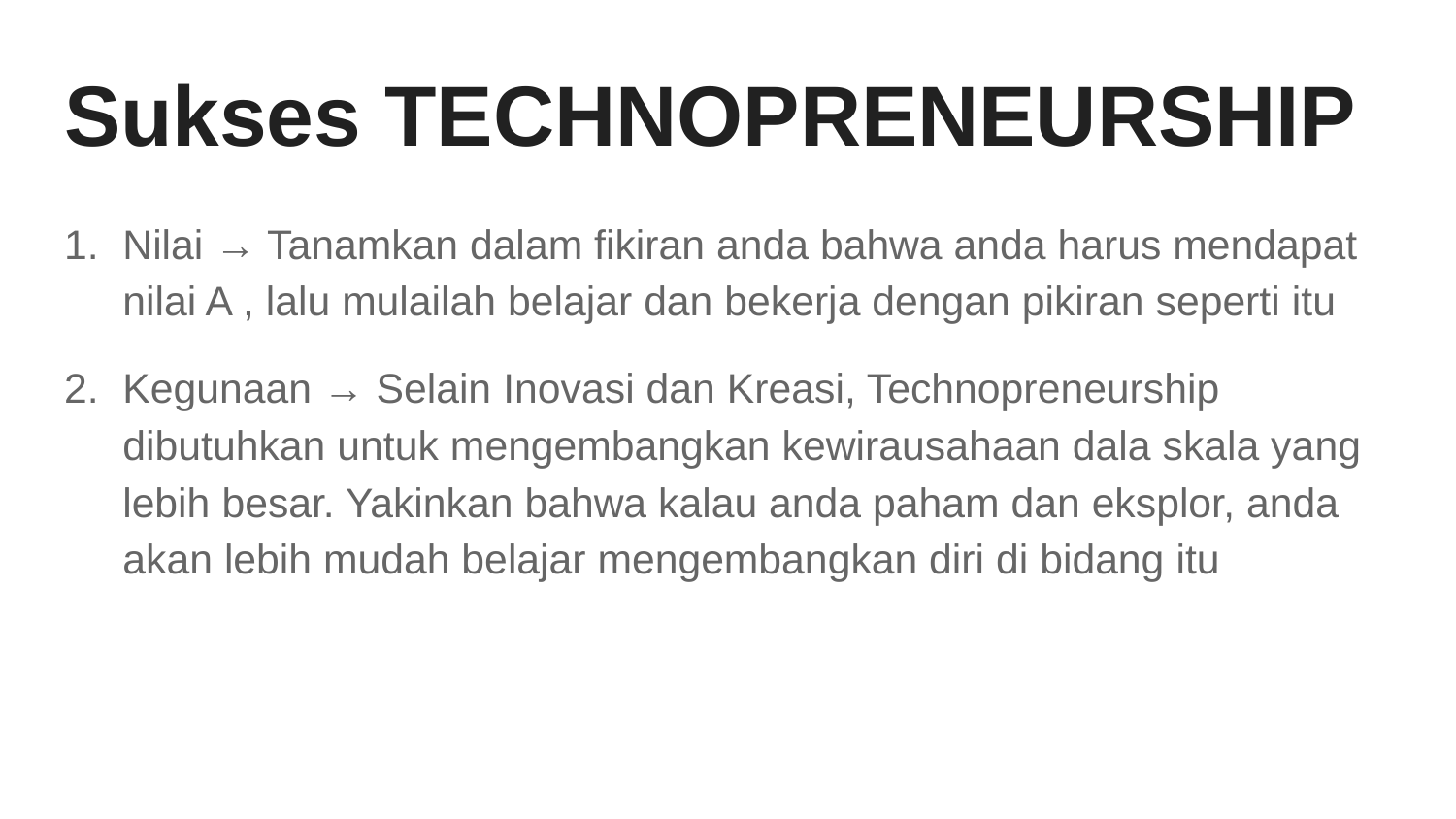

# Sukses TECHNOPRENEURSHIP
Nilai → Tanamkan dalam fikiran anda bahwa anda harus mendapat nilai A , lalu mulailah belajar dan bekerja dengan pikiran seperti itu
Kegunaan → Selain Inovasi dan Kreasi, Technopreneurship dibutuhkan untuk mengembangkan kewirausahaan dala skala yang lebih besar. Yakinkan bahwa kalau anda paham dan eksplor, anda akan lebih mudah belajar mengembangkan diri di bidang itu